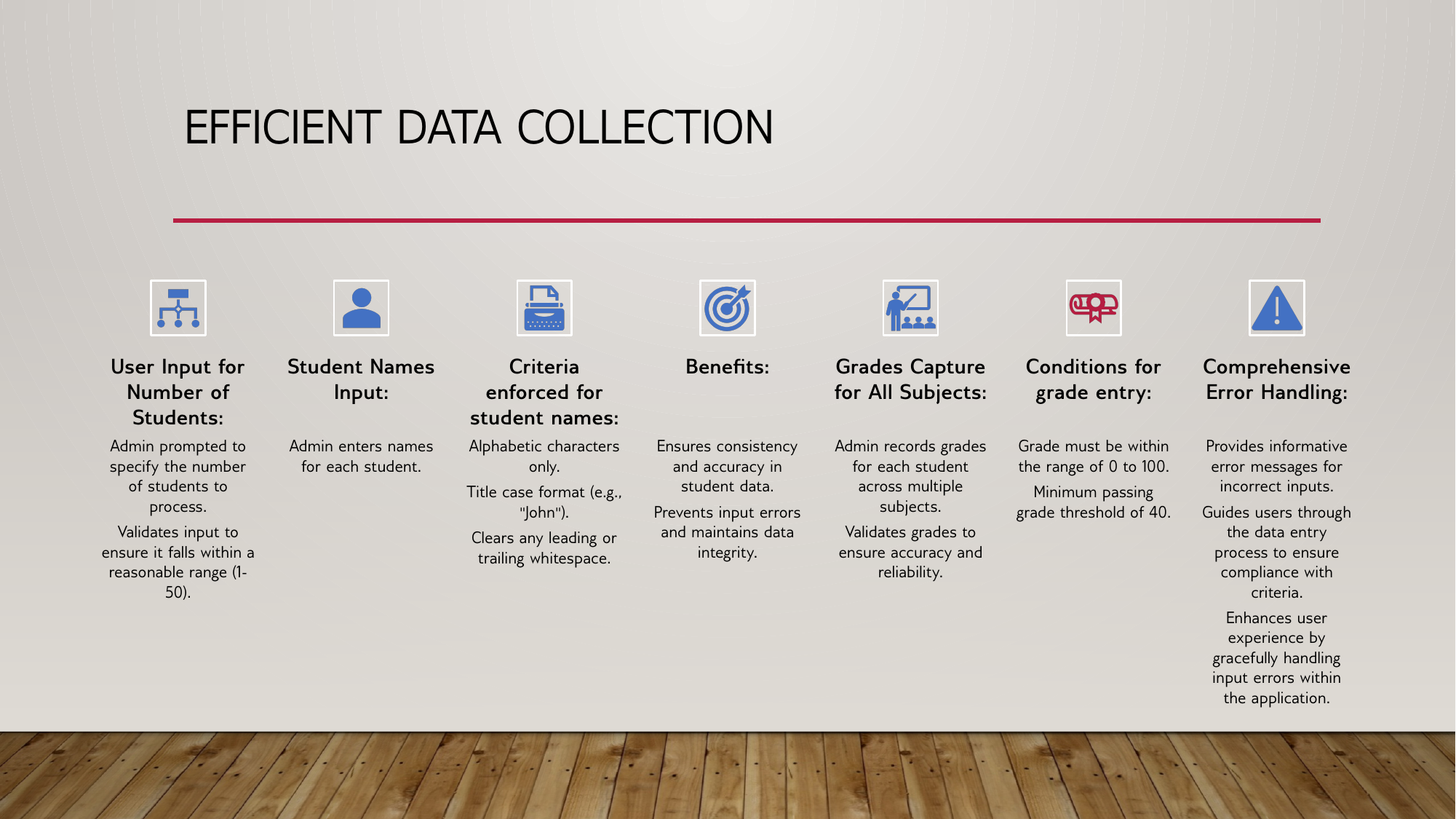

# Efficient Data Collection
User Input for Number of Students:
Admin prompted to specify the number of students to process.
Validates input to ensure it falls within a reasonable range (1-50).
Student Names Input:
Admin enters names for each student.
Criteria enforced for student names:
Alphabetic characters only.
Title case format (e.g., "John").
Clears any leading or trailing whitespace.
Benefits:
Ensures consistency and accuracy in student data.
Prevents input errors and maintains data integrity.
Grades Capture for All Subjects:
Admin records grades for each student across multiple subjects.
Validates grades to ensure accuracy and reliability.
Conditions for grade entry:
Grade must be within the range of 0 to 100.
Minimum passing grade threshold of 40.
Comprehensive Error Handling:
Provides informative error messages for incorrect inputs.
Guides users through the data entry process to ensure compliance with criteria.
Enhances user experience by gracefully handling input errors within the application.